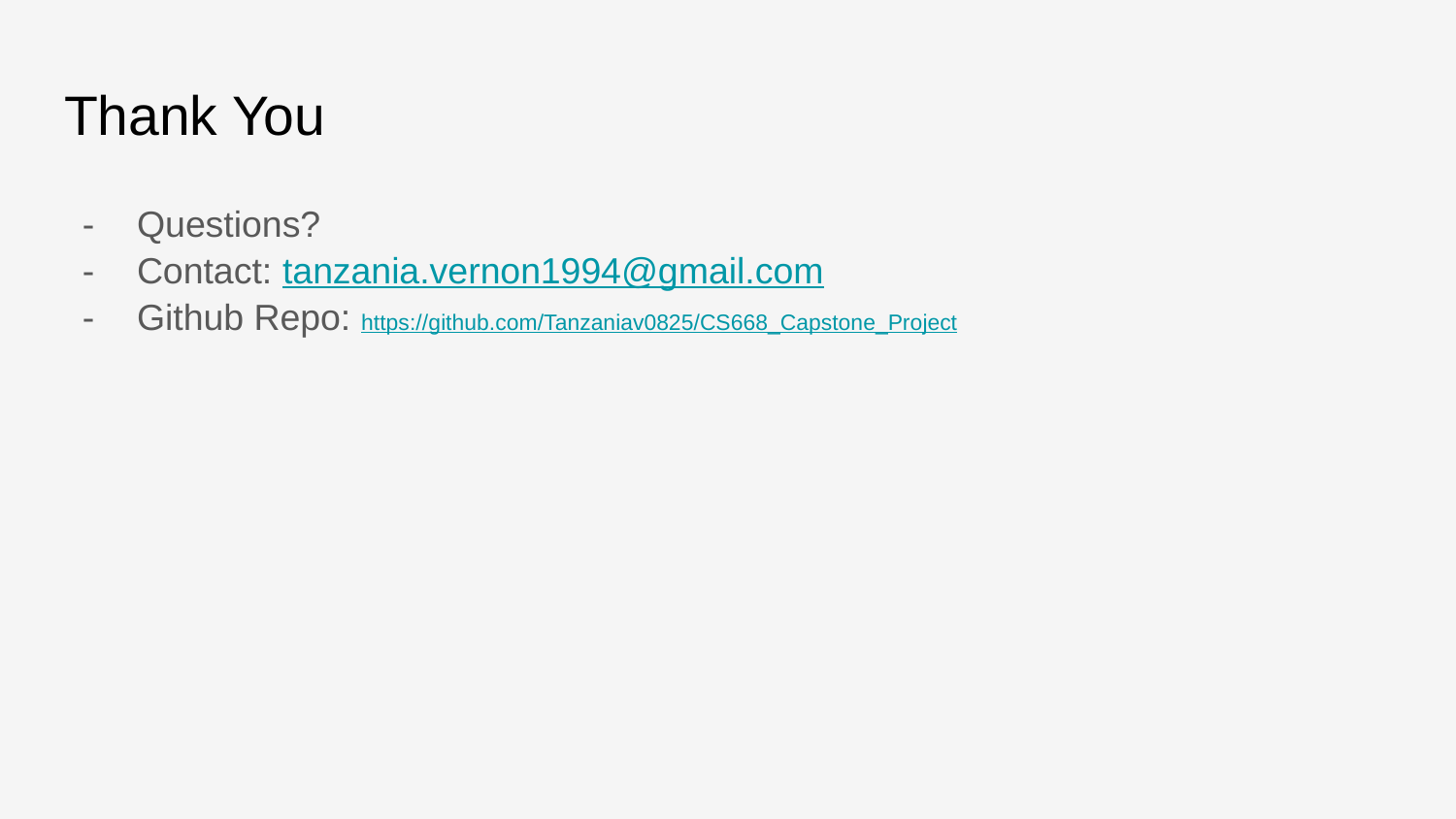

# Thank You
Questions?
Contact: tanzania.vernon1994@gmail.com
Github Repo: https://github.com/Tanzaniav0825/CS668_Capstone_Project